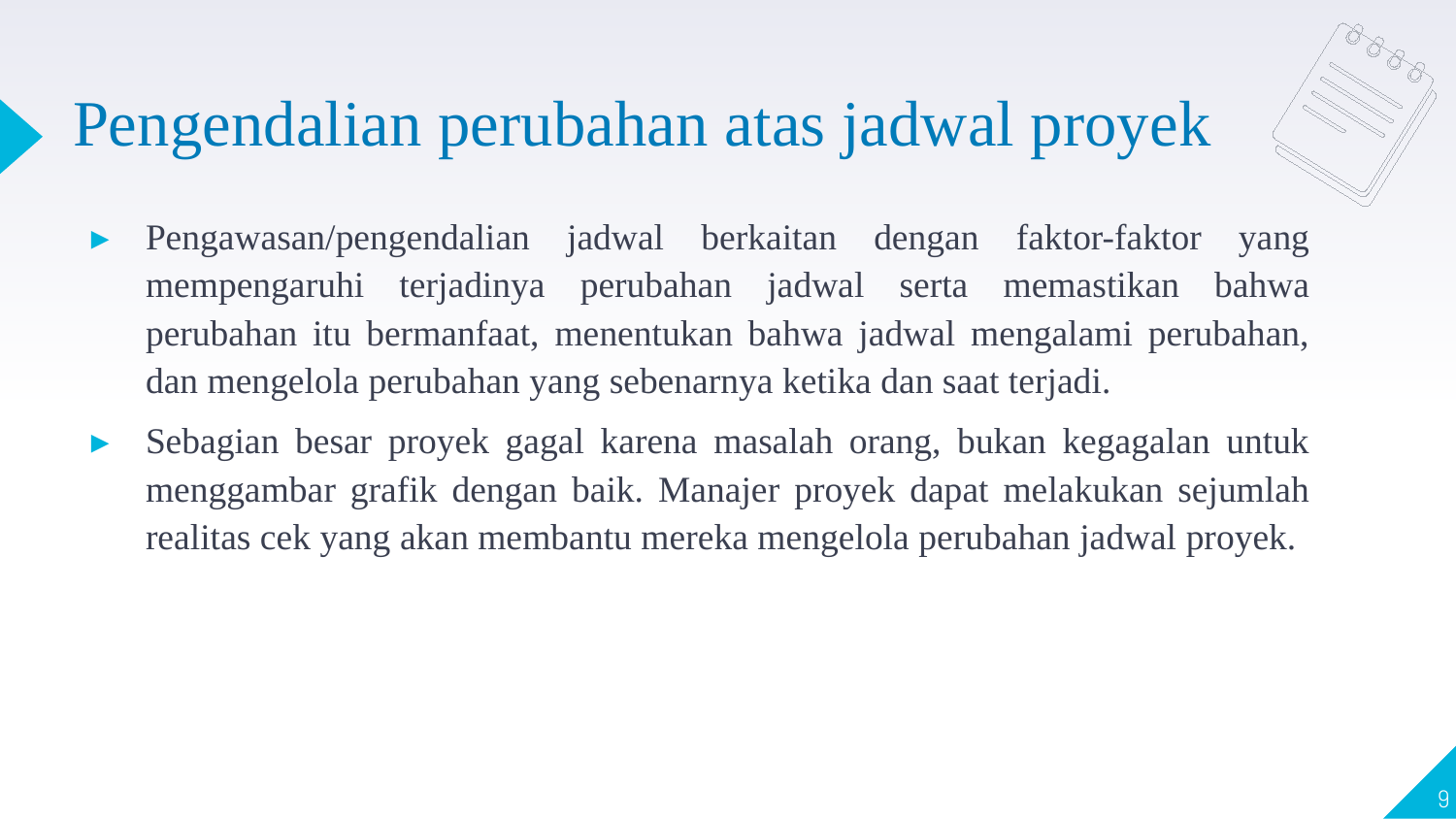

# Pengendalian perubahan atas jadwal proyek
Pengawasan/pengendalian jadwal berkaitan dengan faktor-faktor yang mempengaruhi terjadinya perubahan jadwal serta memastikan bahwa perubahan itu bermanfaat, menentukan bahwa jadwal mengalami perubahan, dan mengelola perubahan yang sebenarnya ketika dan saat terjadi.
Sebagian besar proyek gagal karena masalah orang, bukan kegagalan untuk menggambar grafik dengan baik. Manajer proyek dapat melakukan sejumlah realitas cek yang akan membantu mereka mengelola perubahan jadwal proyek.
9